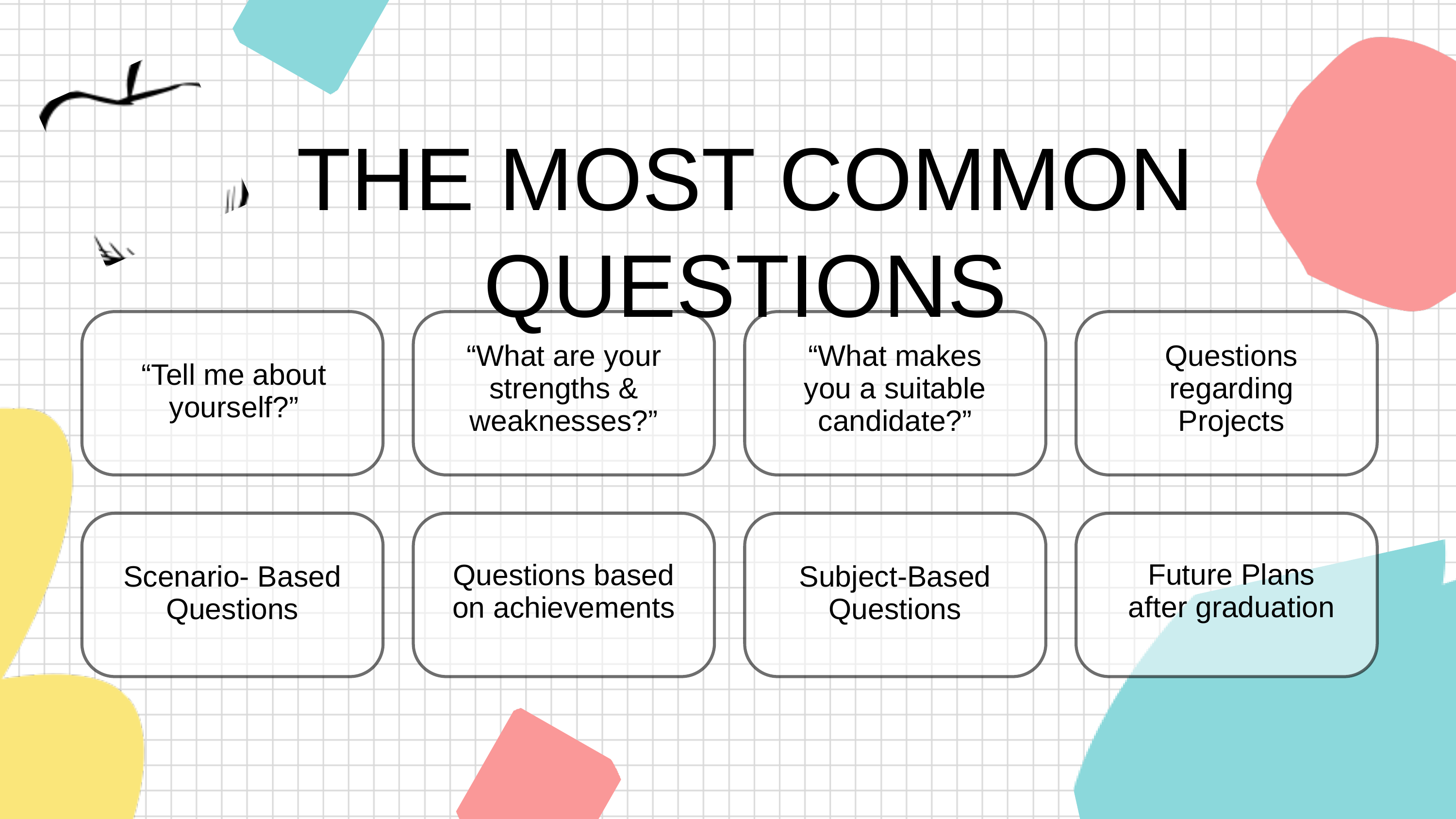

THE MOST COMMON QUESTIONS

“What are your strengths & weaknesses?”
“What makes you a suitable candidate?”
Questions regarding Projects
“Tell me about yourself?”

Future Plans after graduation
Questions based on achievements
Scenario- Based Questions
Subject-Based Questions